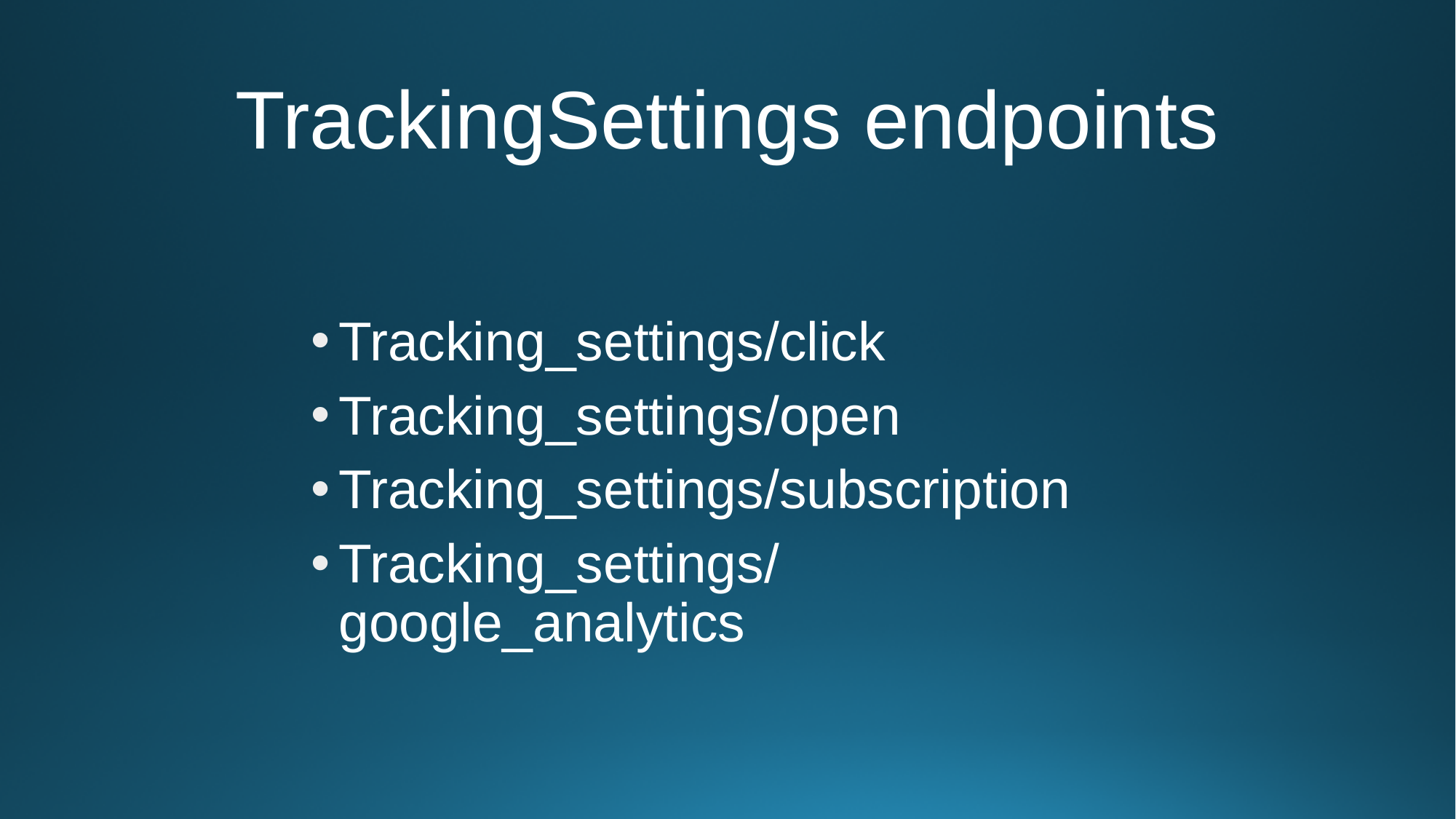

# TrackingSettings endpoints
Tracking_settings/click
Tracking_settings/open
Tracking_settings/subscription
Tracking_settings/google_analytics